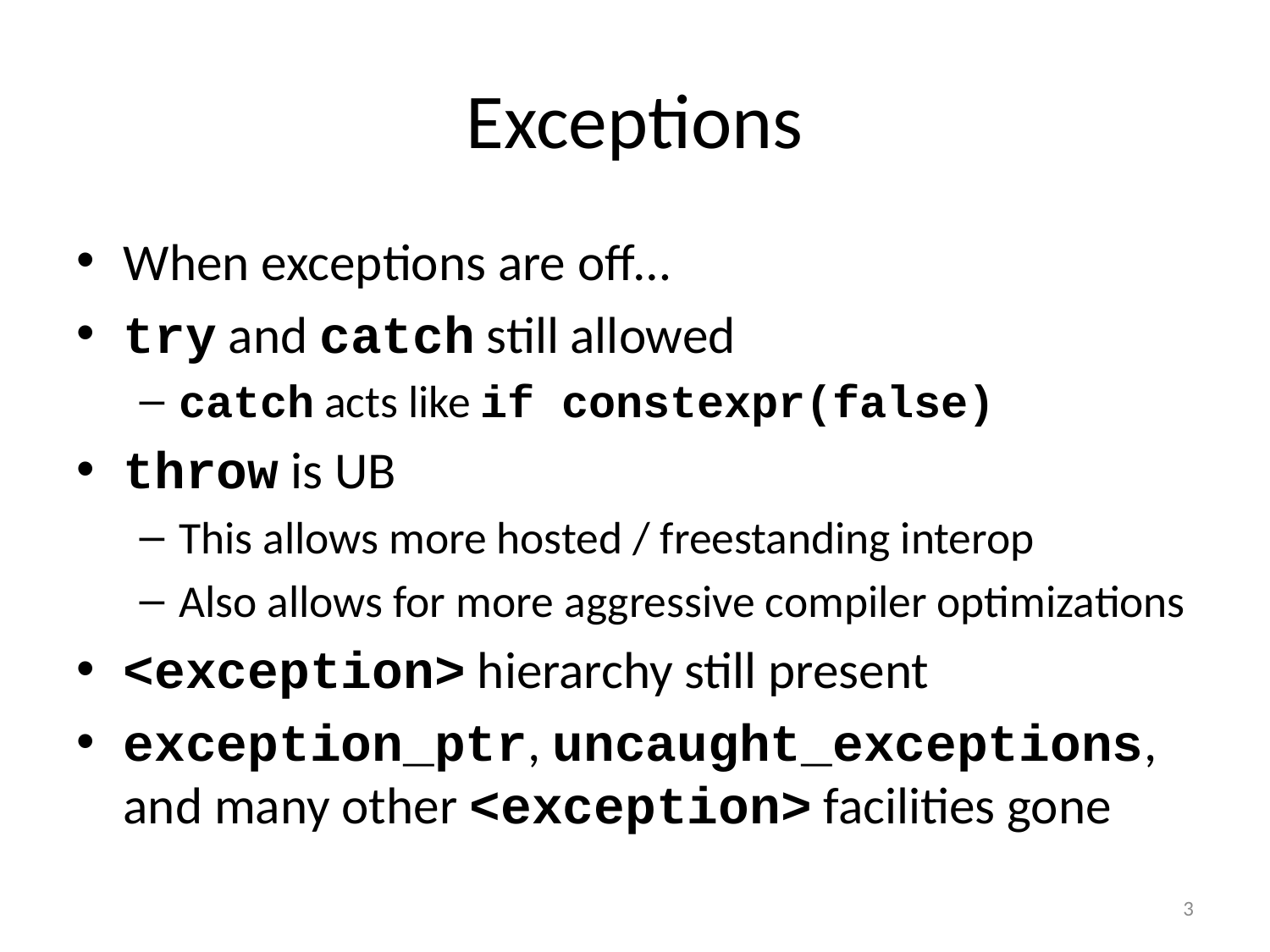

# Exceptions
When exceptions are off…
try and catch still allowed
catch acts like if constexpr(false)
throw is UB
This allows more hosted / freestanding interop
Also allows for more aggressive compiler optimizations
<exception> hierarchy still present
exception_ptr, uncaught_exceptions, and many other <exception> facilities gone
3